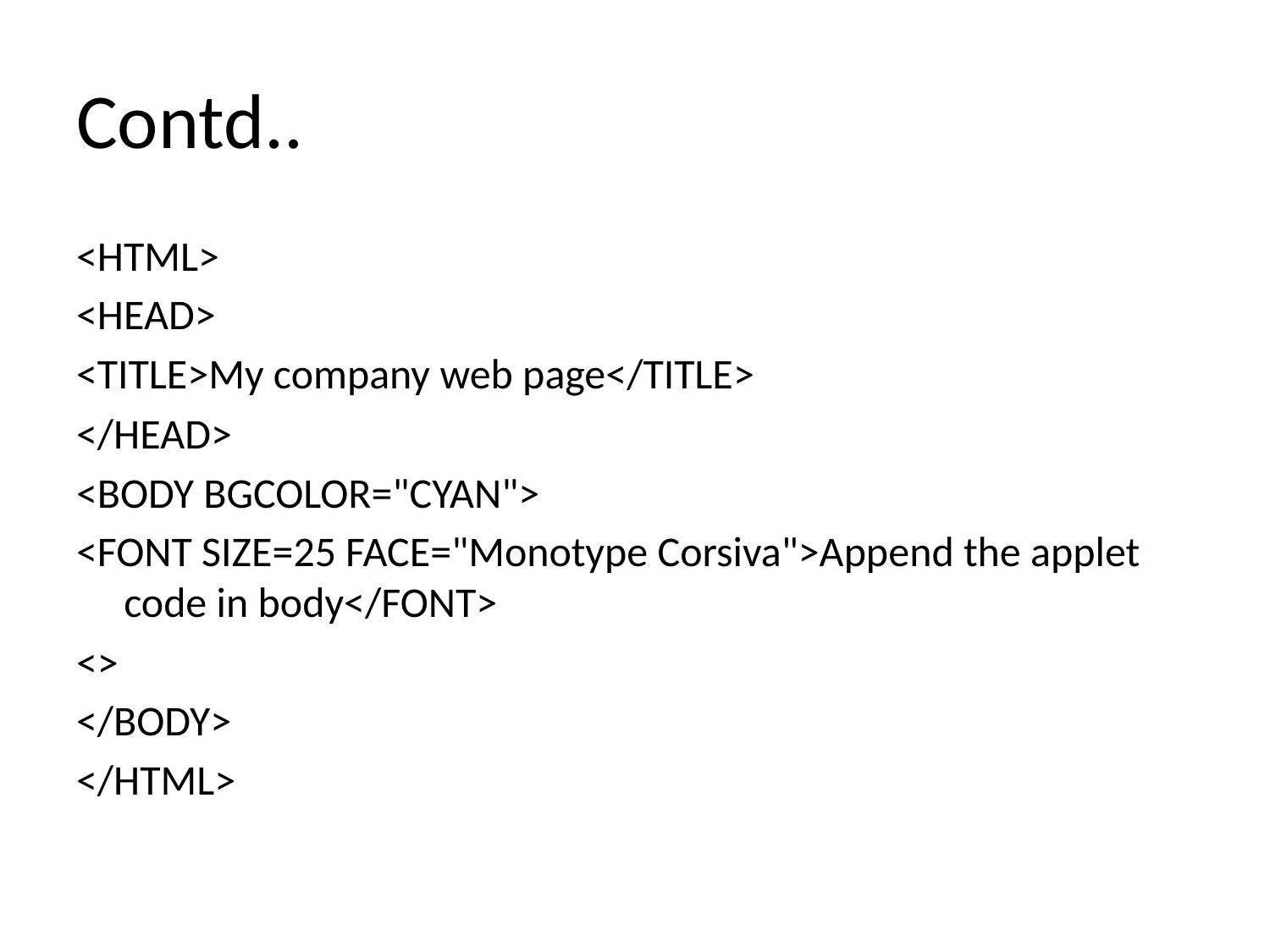

# Contd..
<HTML>
<HEAD>
<TITLE>My company web page</TITLE>
</HEAD>
<BODY BGCOLOR="CYAN">
<FONT SIZE=25 FACE="Monotype Corsiva">Append the applet code in body</FONT>
<>
</BODY>
</HTML>